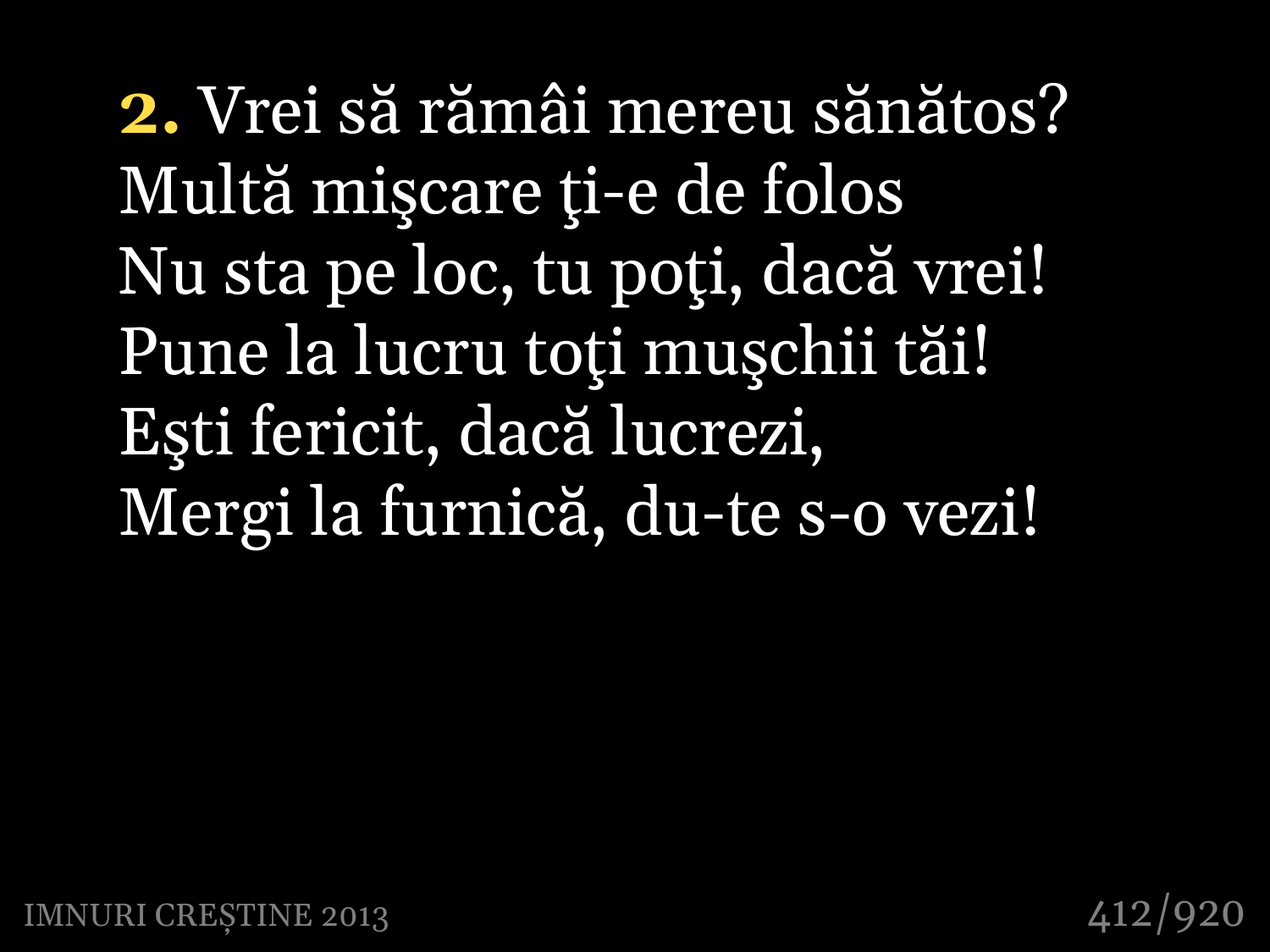

2. Vrei să rămâi mereu sănătos?
Multă mişcare ţi-e de folos
Nu sta pe loc, tu poţi, dacă vrei!
Pune la lucru toţi muşchii tăi!
Eşti fericit, dacă lucrezi,
Mergi la furnică, du-te s-o vezi!
412/920
IMNURI CREȘTINE 2013